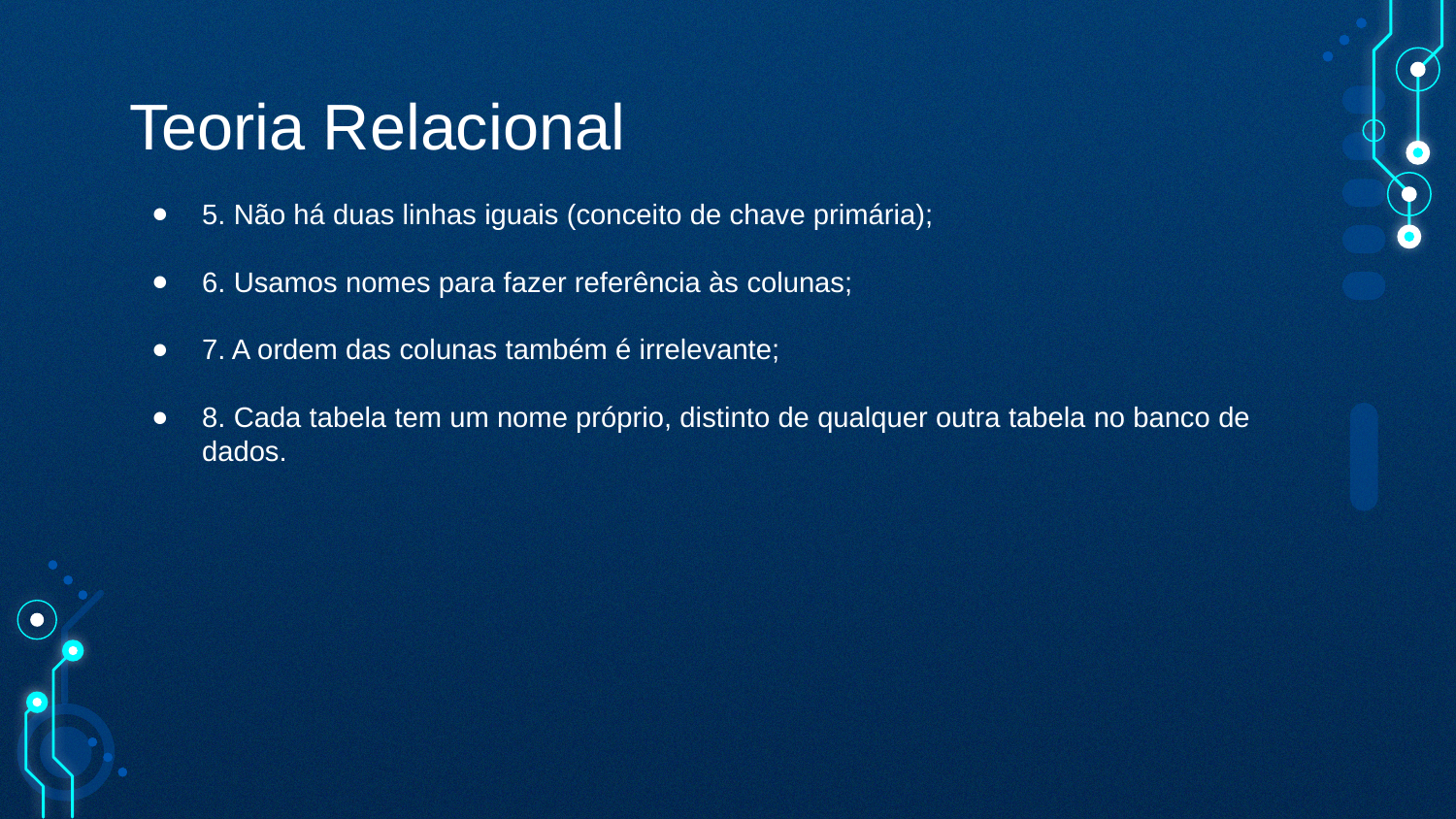

# Teoria Relacional
5. Não há duas linhas iguais (conceito de chave primária);

6. Usamos nomes para fazer referência às colunas;

7. A ordem das colunas também é irrelevante;

8. Cada tabela tem um nome próprio, distinto de qualquer outra tabela no banco de dados.